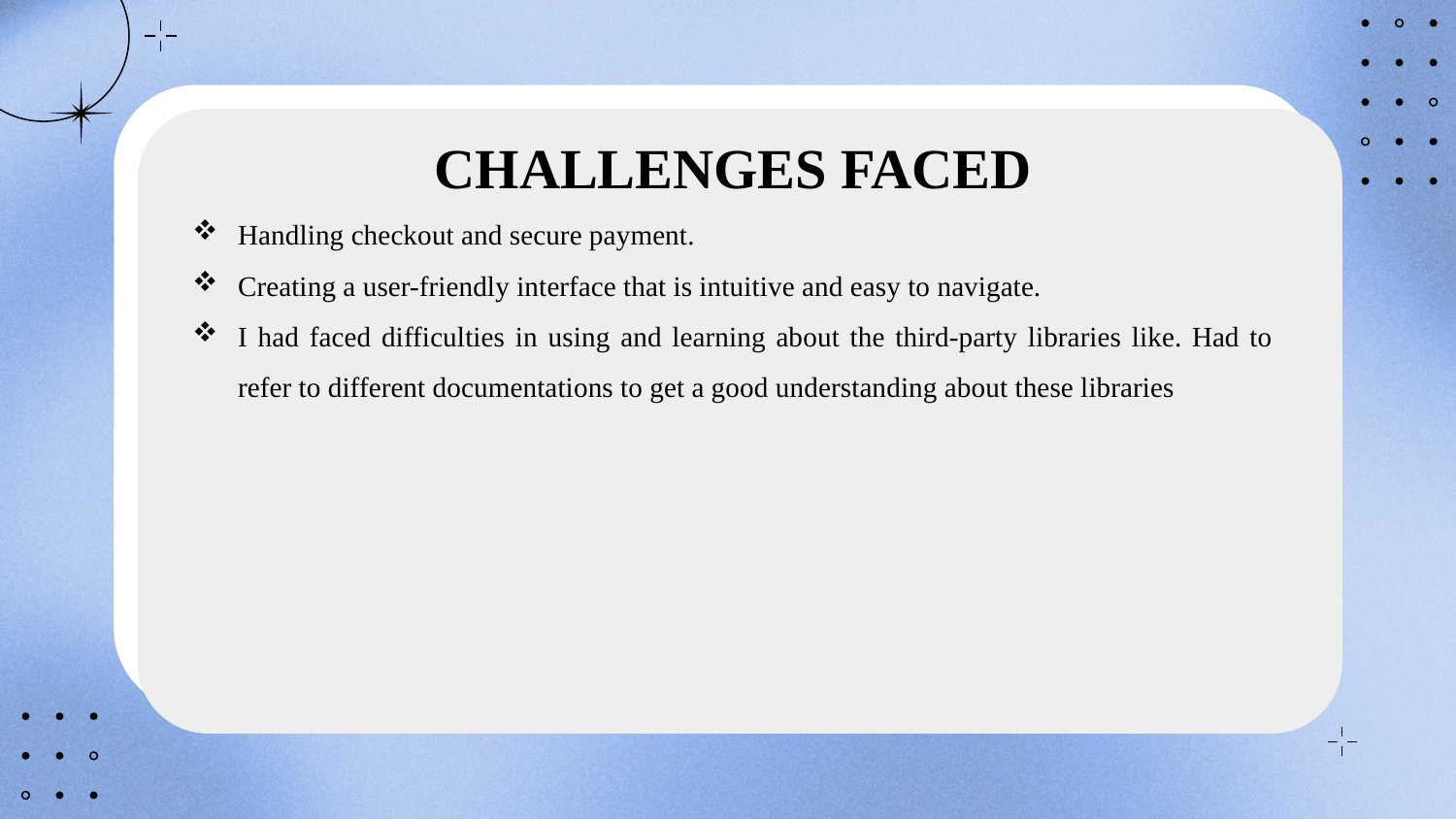

CHALLENGES FACED
Handling checkout and secure payment.
Creating a user-friendly interface that is intuitive and easy to navigate.
I had faced difficulties in using and learning about the third-party libraries like. Had to refer to different documentations to get a good understanding about these libraries